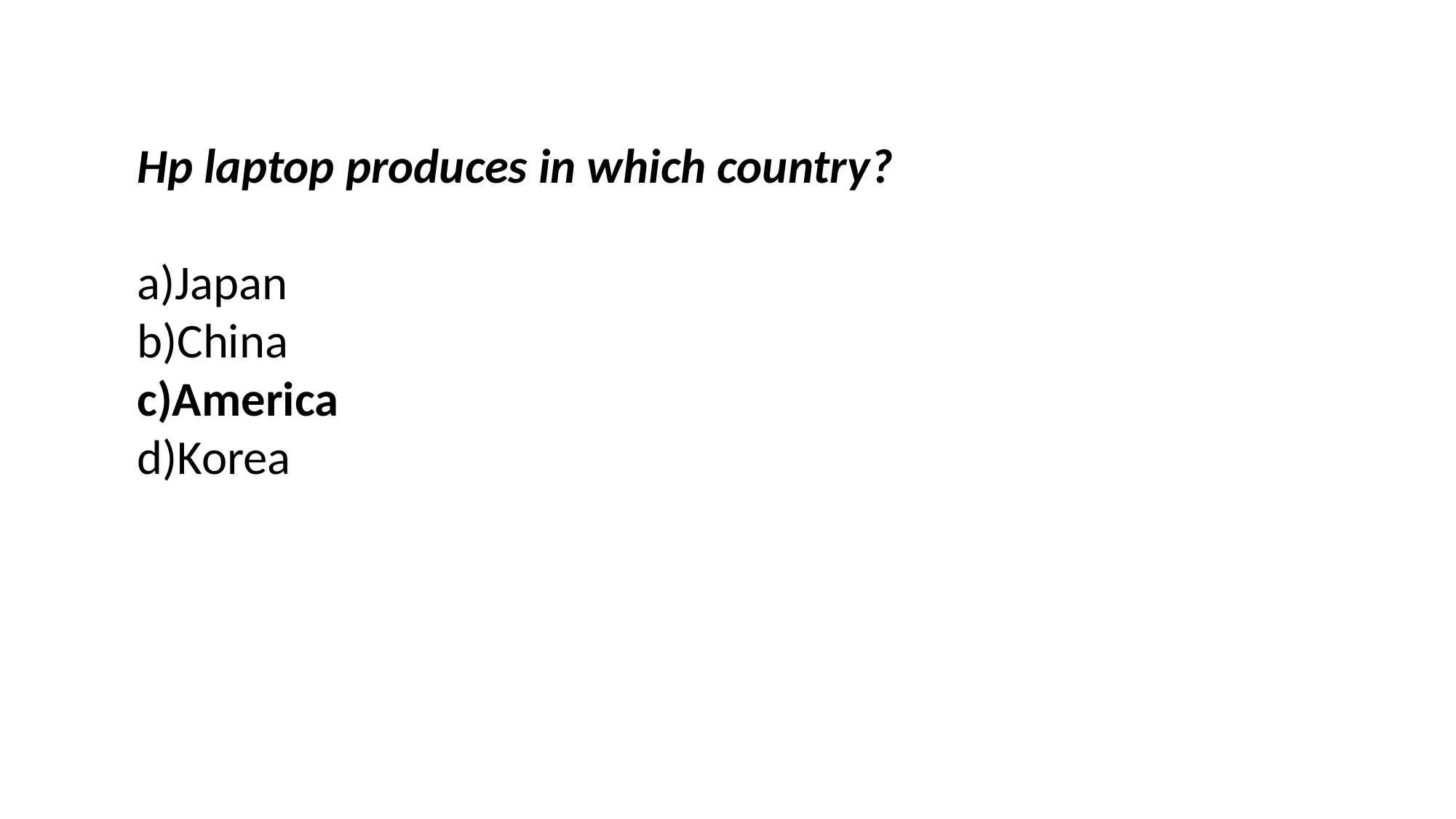

Hp laptop produces in which country?

a)Japan
b)China
c)America
d)Korea